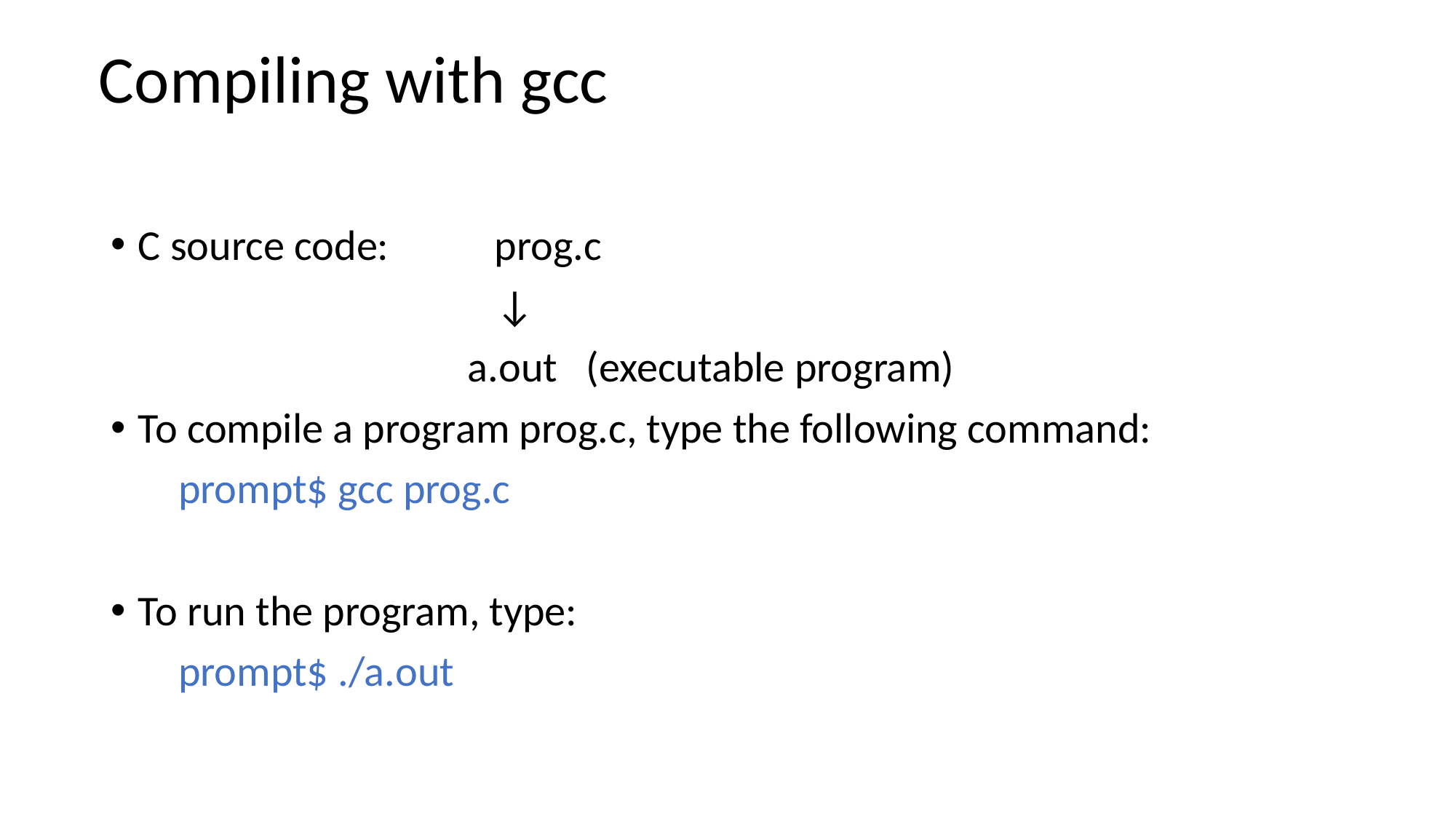

# Compiling with gcc
C source code:	   prog.c
                                        ↓
                                     a.out   (executable program)
To compile a program prog.c, type the following command:
       prompt$ gcc prog.c

To run the program, type:
       prompt$ ./a.out